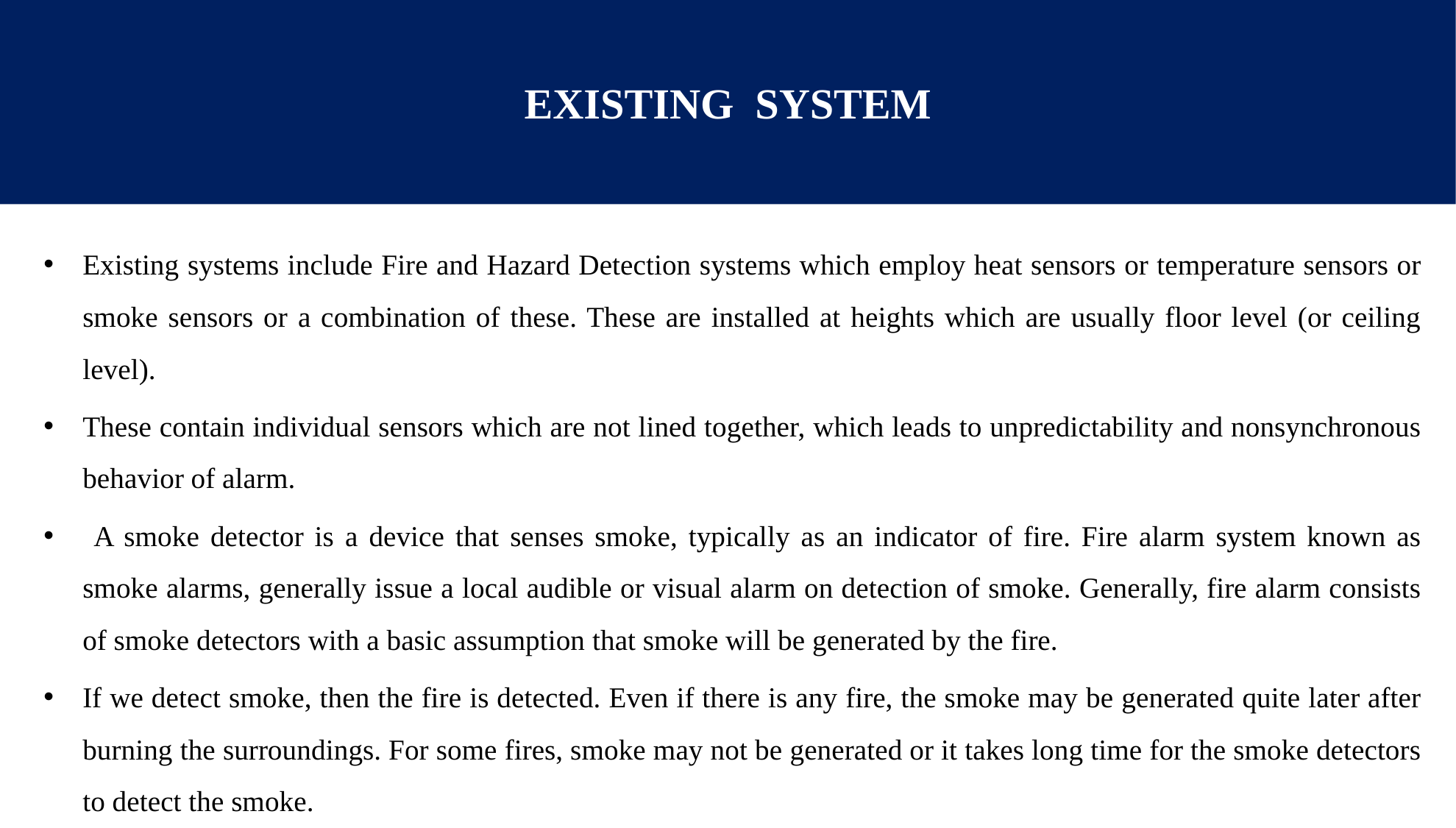

# EXISTING  SYSTEM
Existing systems include Fire and Hazard Detection systems which employ heat sensors or temperature sensors or smoke sensors or a combination of these. These are installed at heights which are usually floor level (or ceiling level).
These contain individual sensors which are not lined together, which leads to unpredictability and nonsynchronous behavior of alarm.
 A smoke detector is a device that senses smoke, typically as an indicator of fire. Fire alarm system known as smoke alarms, generally issue a local audible or visual alarm on detection of smoke. Generally, fire alarm consists of smoke detectors with a basic assumption that smoke will be generated by the fire.
If we detect smoke, then the fire is detected. Even if there is any fire, the smoke may be generated quite later after burning the surroundings. For some fires, smoke may not be generated or it takes long time for the smoke detectors to detect the smoke.